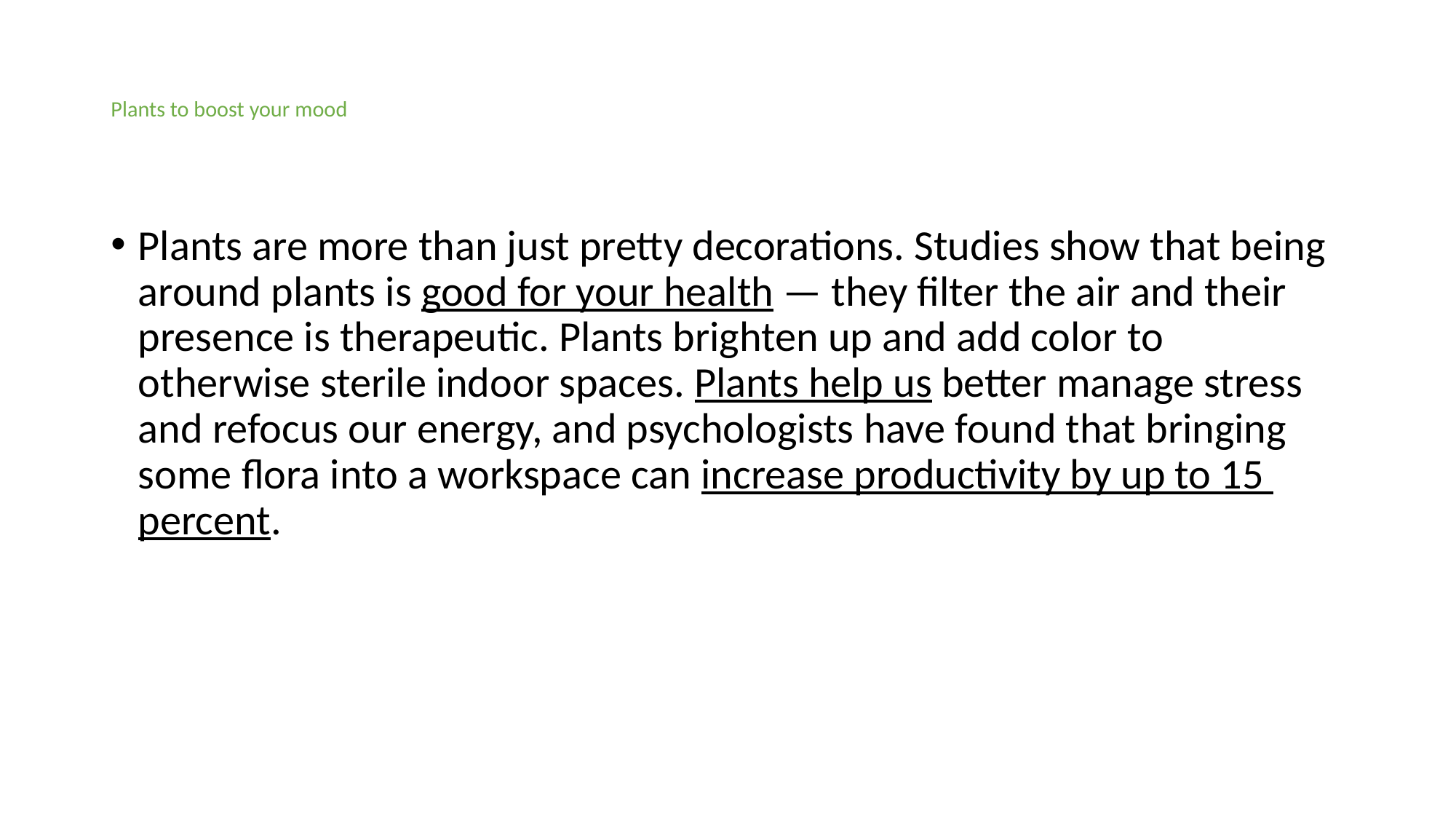

# Plants to boost your mood
Plants are more than just pretty decorations. Studies show that being around plants is good for your health — they filter the air and their presence is therapeutic. Plants brighten up and add color to otherwise sterile indoor spaces. Plants help us better manage stress and refocus our energy, and psychologists have found that bringing some flora into a workspace can increase productivity by up to 15 percent.